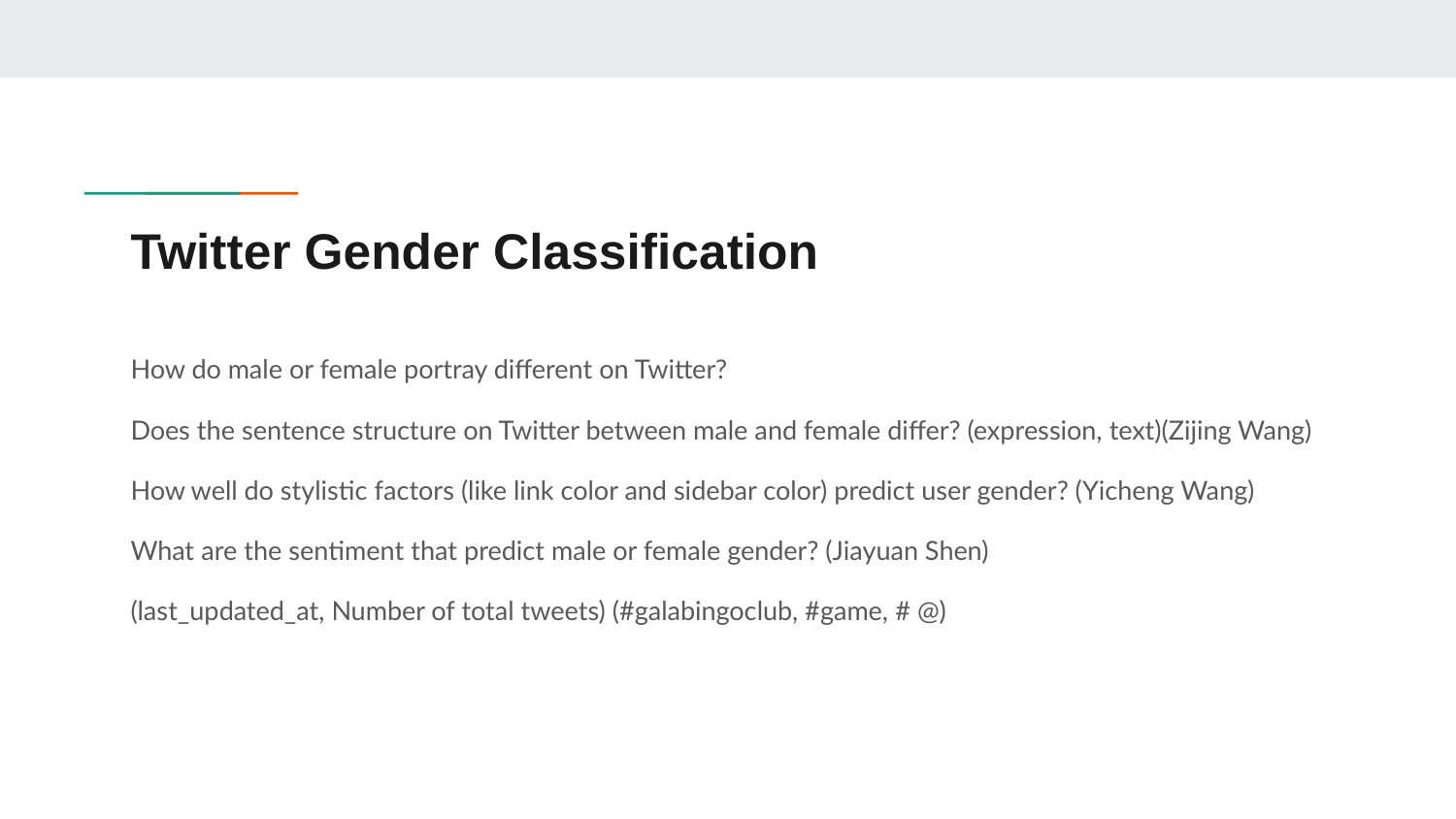

# Twitter Gender Classification
How do male or female portray different on Twitter?
Does the sentence structure on Twitter between male and female differ? (expression, text)(Zijing Wang)
How well do stylistic factors (like link color and sidebar color) predict user gender? (Yicheng Wang)
What are the sentiment that predict male or female gender? (Jiayuan Shen)
(last_updated_at, Number of total tweets) (#galabingoclub, #game, # @)